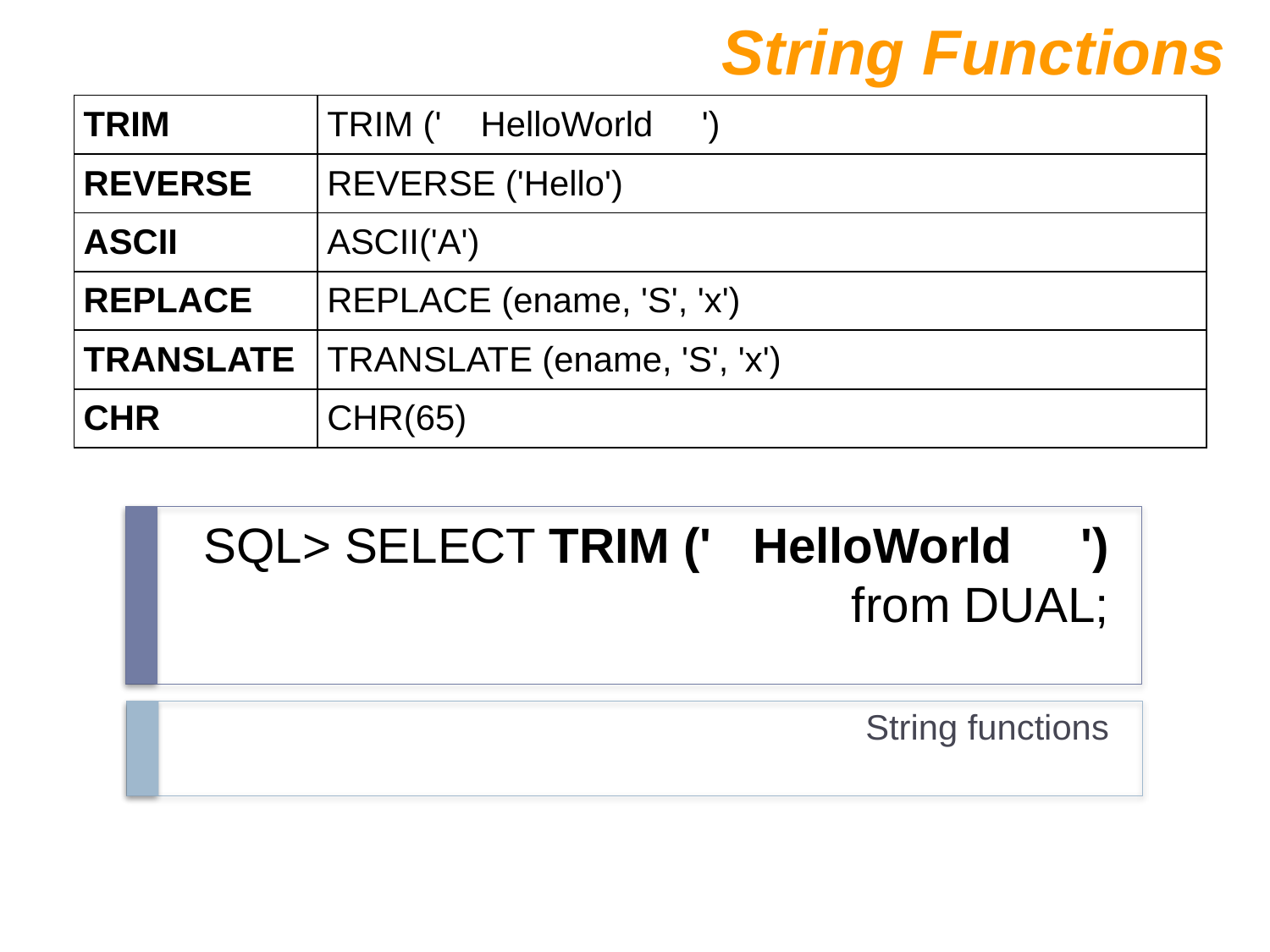

String Functions
| TRIM | TRIM (' HelloWorld ') |
| --- | --- |
| REVERSE | REVERSE ('Hello') |
| ASCII | ASCII('A') |
| REPLACE | REPLACE (ename, 'S', 'x') |
| TRANSLATE | TRANSLATE (ename, 'S', 'x') |
| CHR | CHR(65) |

# SQL> SELECT TRIM ('   HelloWorld     ') from DUAL;
String functions